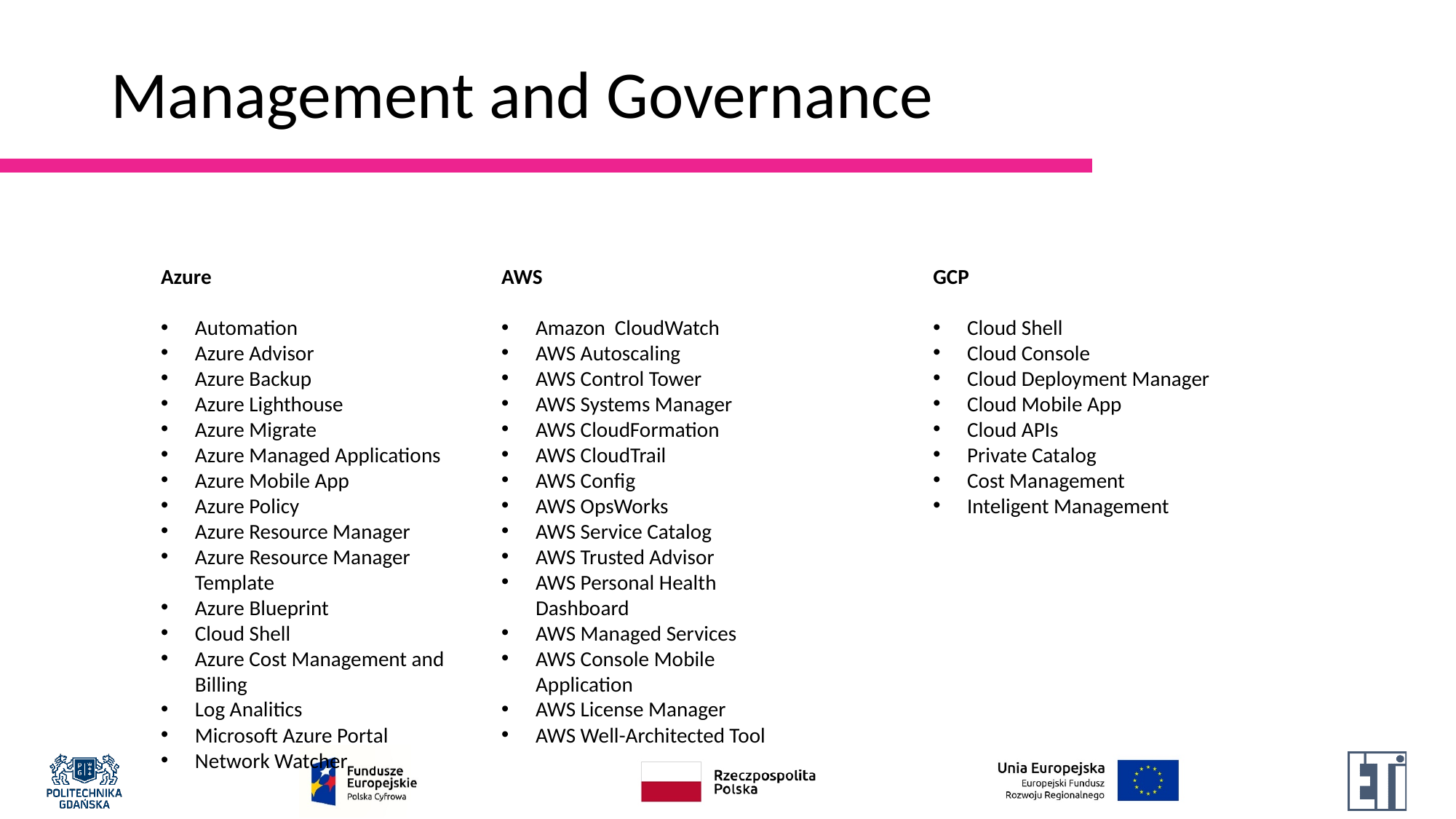

# Management and Governance
Azure

Automation
Azure Advisor
Azure Backup
Azure Lighthouse
Azure Migrate
Azure Managed Applications
Azure Mobile App
Azure Policy
Azure Resource Manager
Azure Resource Manager Template
Azure Blueprint
Cloud Shell
Azure Cost Management and Billing
Log Analitics
Microsoft Azure Portal
Network Watcher

AWS

Amazon  CloudWatch
AWS Autoscaling
AWS Control Tower
AWS Systems Manager
AWS CloudFormation
AWS CloudTrail
AWS Config
AWS OpsWorks
AWS Service Catalog
AWS Trusted Advisor
AWS Personal Health Dashboard
AWS Managed Services
AWS Console Mobile Application
AWS License Manager
AWS Well-Architected Tool
GCP

Cloud Shell
Cloud Console
Cloud Deployment Manager
Cloud Mobile App
Cloud APIs
Private Catalog
Cost Management
Inteligent Management